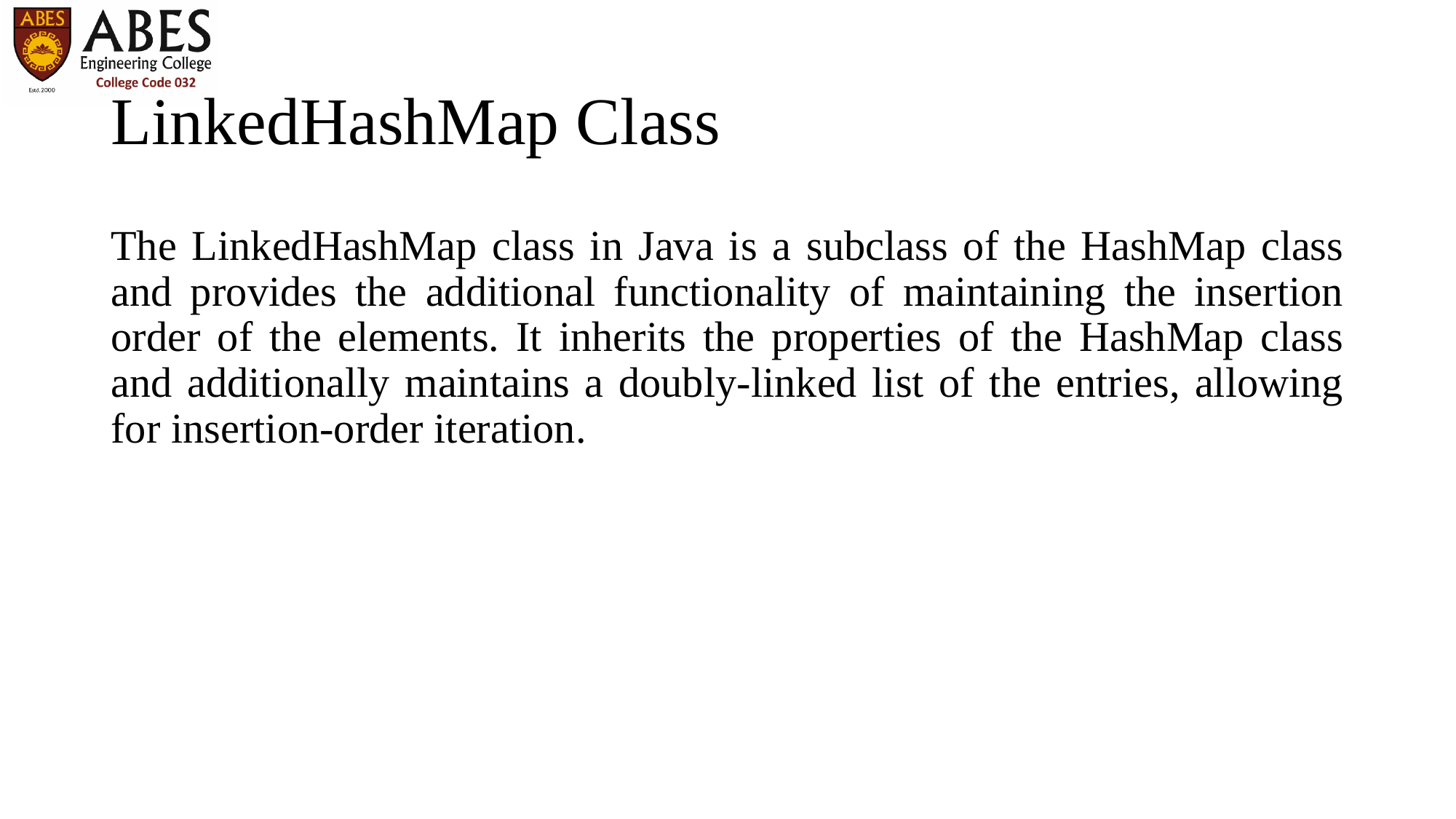

# LinkedHashMap Class
The LinkedHashMap class in Java is a subclass of the HashMap class and provides the additional functionality of maintaining the insertion order of the elements. It inherits the properties of the HashMap class and additionally maintains a doubly-linked list of the entries, allowing for insertion-order iteration.